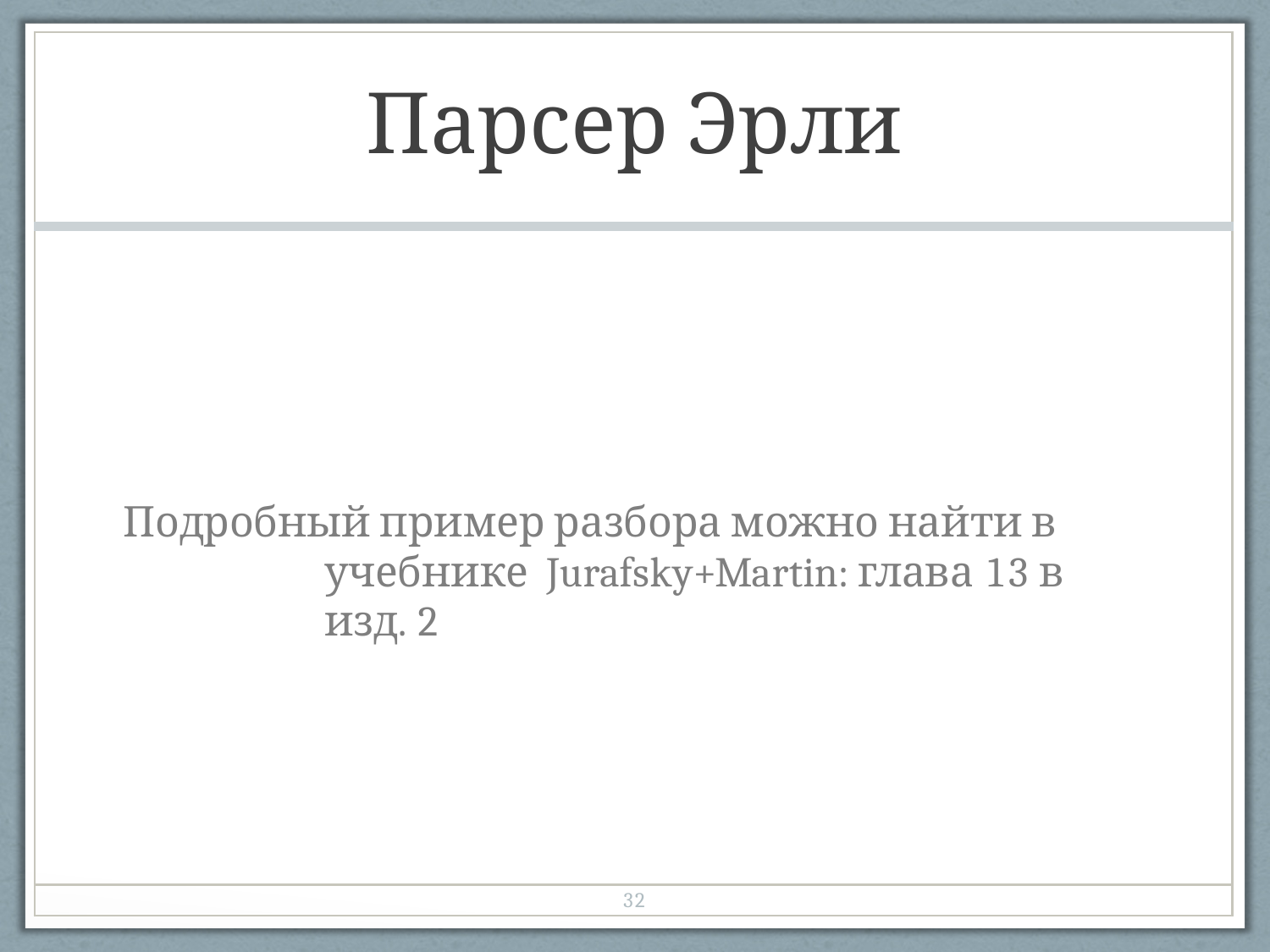

| Парсер Эрли |
| --- |
| Подробный пример разбора можно найти в учебнике Jurafsky+Martin: глава 13 в изд. 2 |
| 32 |